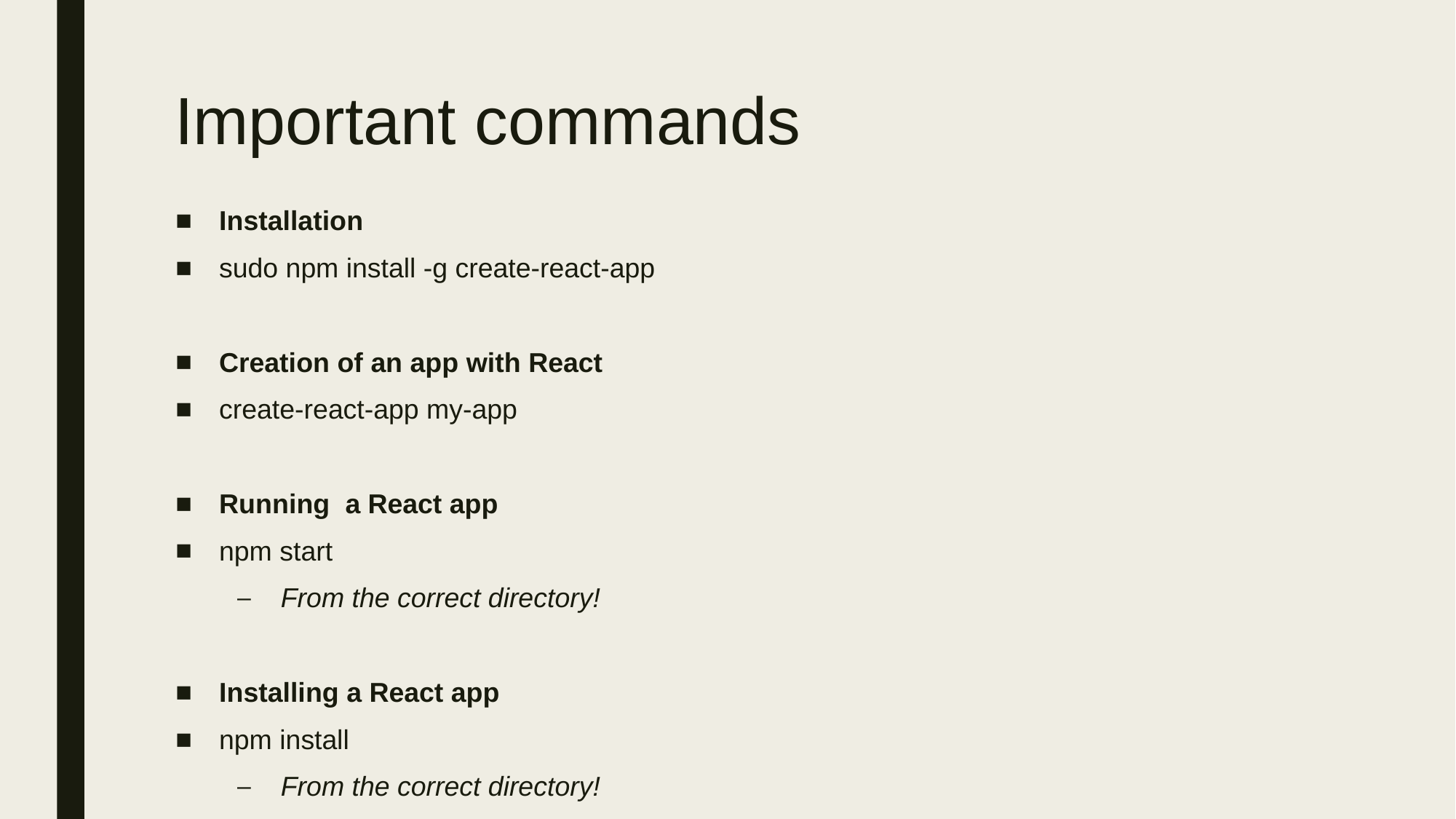

# Important commands
Installation
sudo npm install -g create-react-app

Creation of an app with React
create-react-app my-app

Running  a React app
npm start
From the correct directory!

Installing a React app
npm install
From the correct directory!